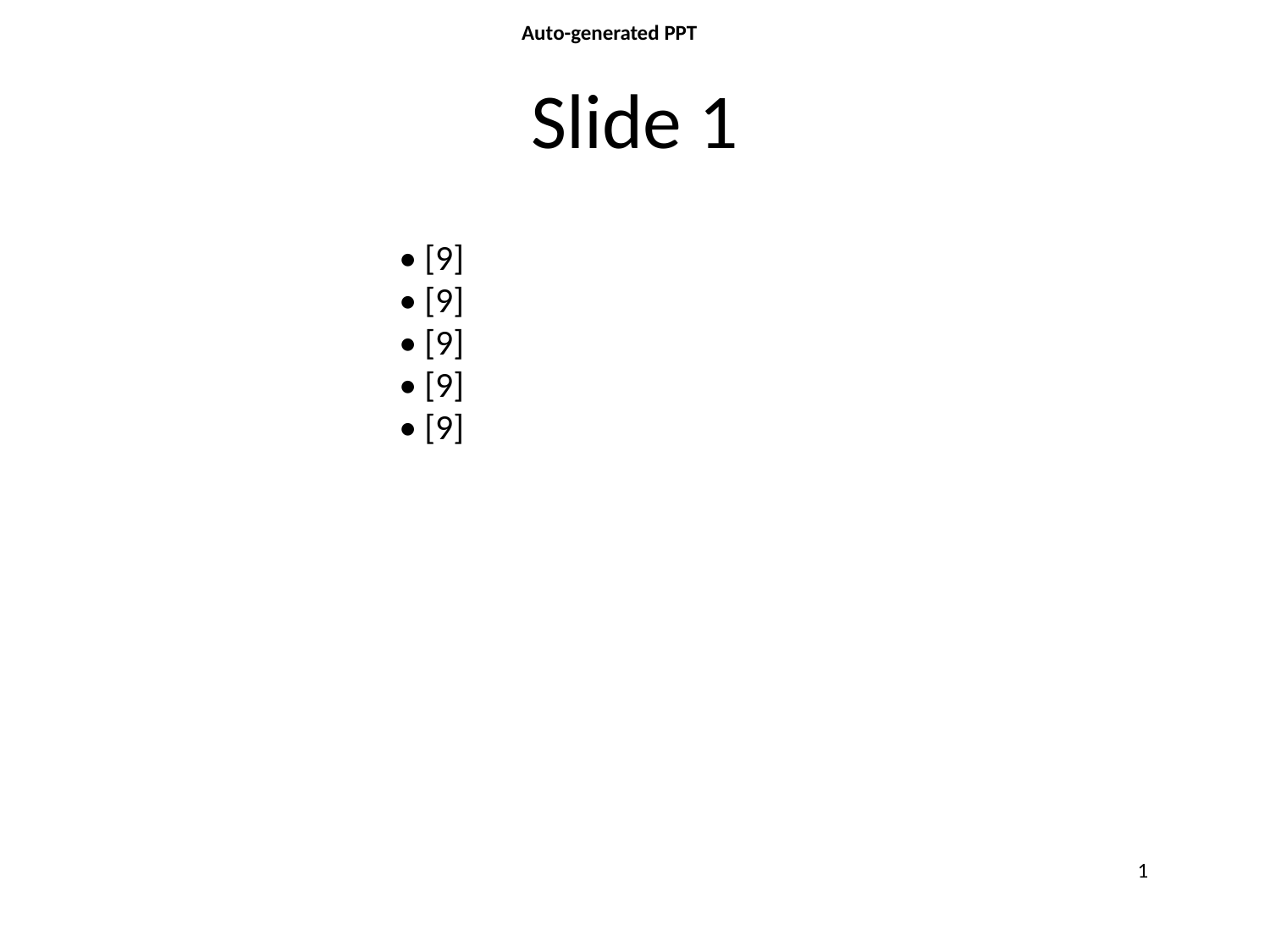

Auto-generated PPT
# Slide 1

• [9]
• [9]
• [9]
• [9]
• [9]

1